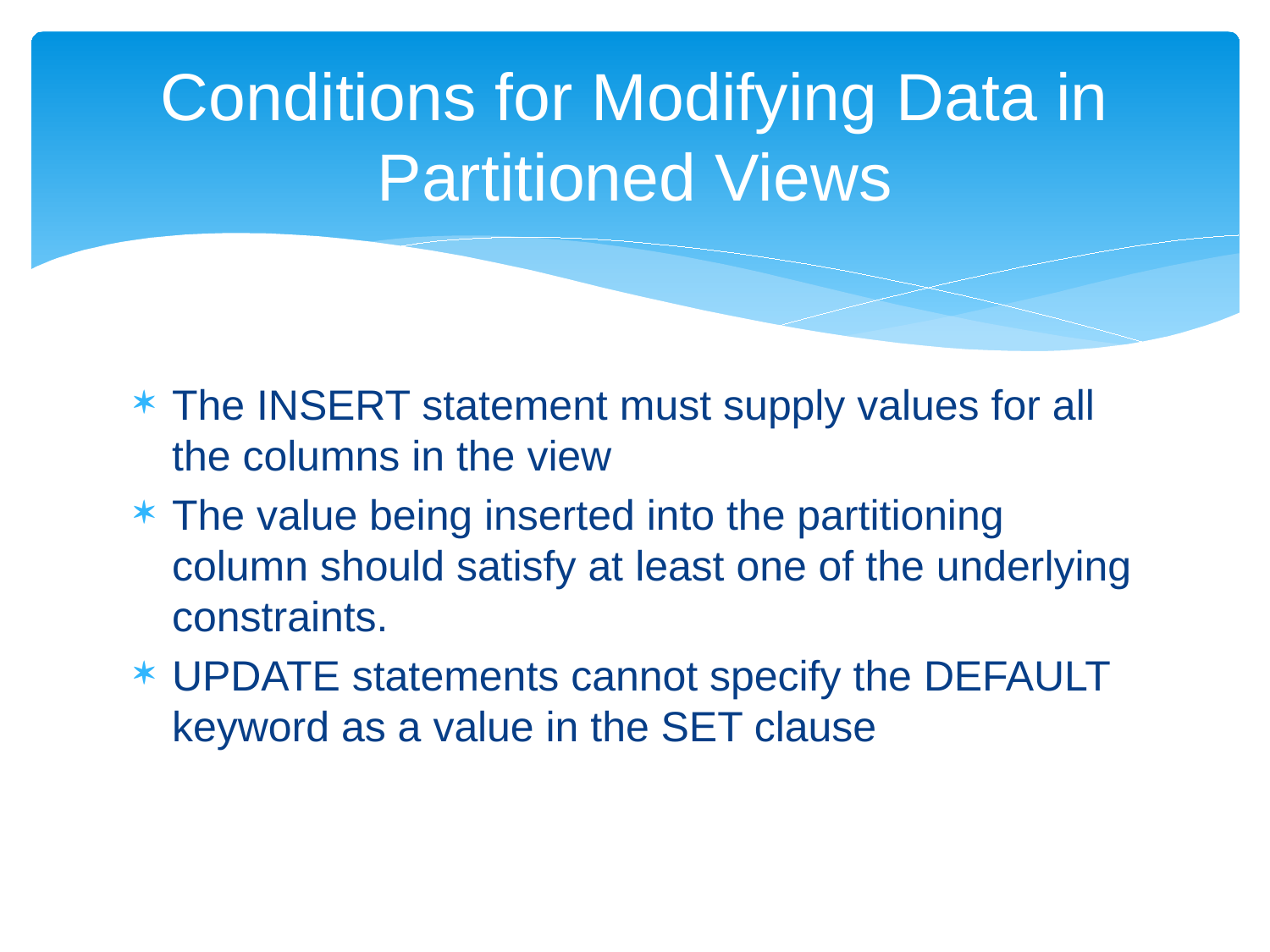

# Conditions for Modifying Data in Partitioned Views
The INSERT statement must supply values for all the columns in the view
The value being inserted into the partitioning column should satisfy at least one of the underlying constraints.
UPDATE statements cannot specify the DEFAULT keyword as a value in the SET clause